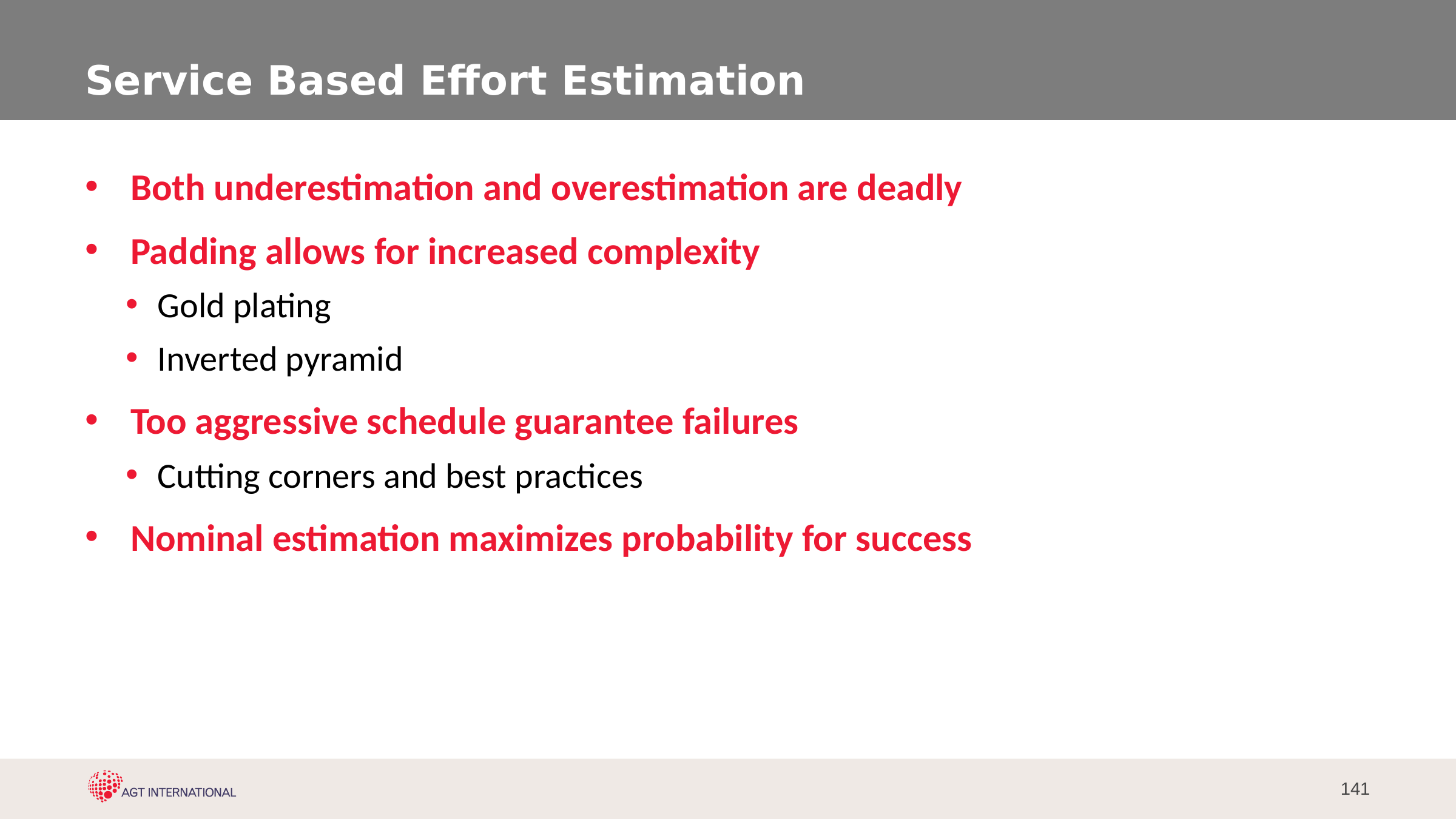

# Service Based Effort Estimation
Both underestimation and overestimation are deadly
Padding allows for increased complexity
Gold plating
Inverted pyramid
Too aggressive schedule guarantee failures
Cutting corners and best practices
Nominal estimation maximizes probability for success